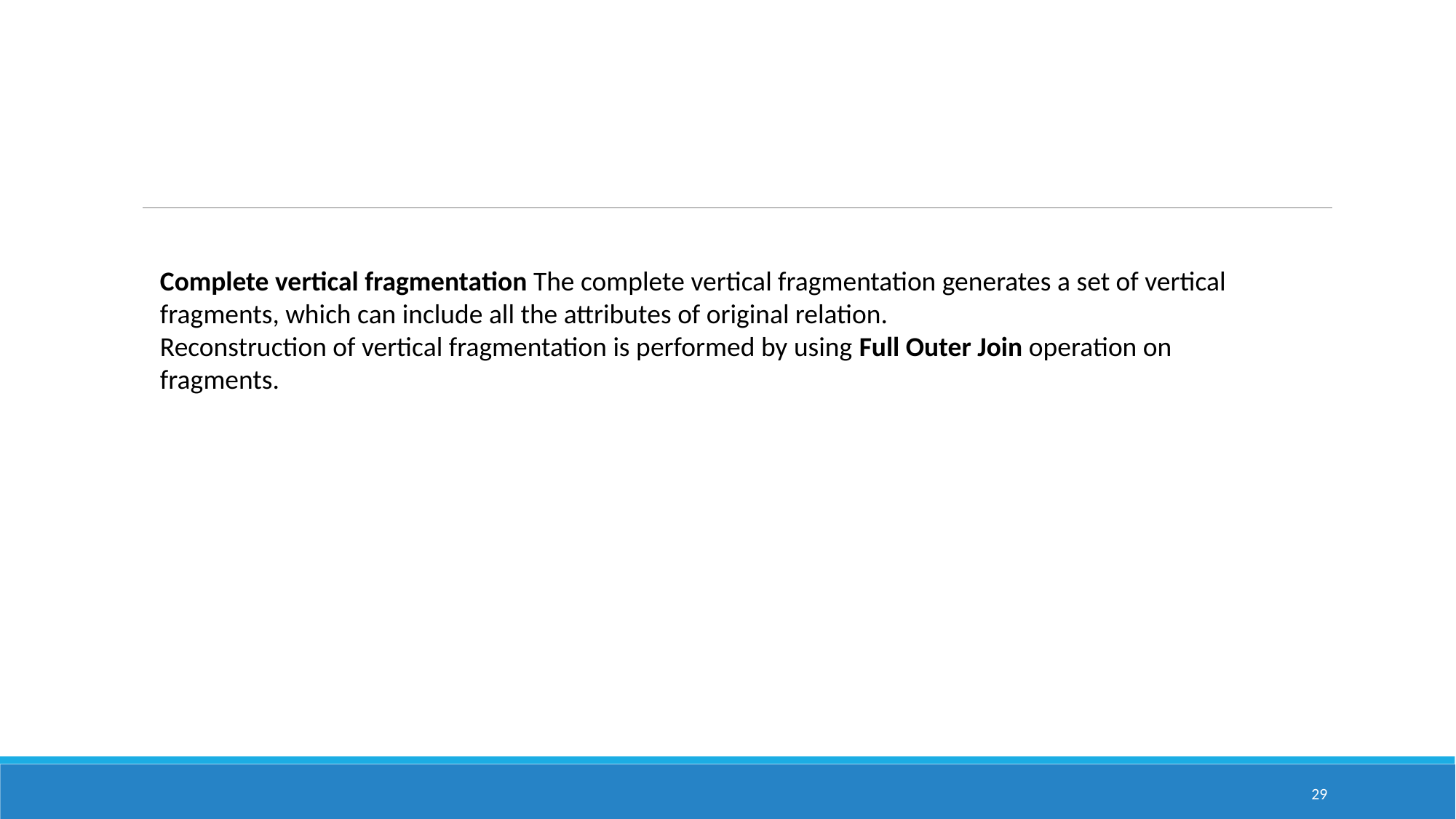

#
Complete vertical fragmentation The complete vertical fragmentation generates a set of vertical fragments, which can include all the attributes of original relation.
Reconstruction of vertical fragmentation is performed by using Full Outer Join operation on fragments.
29